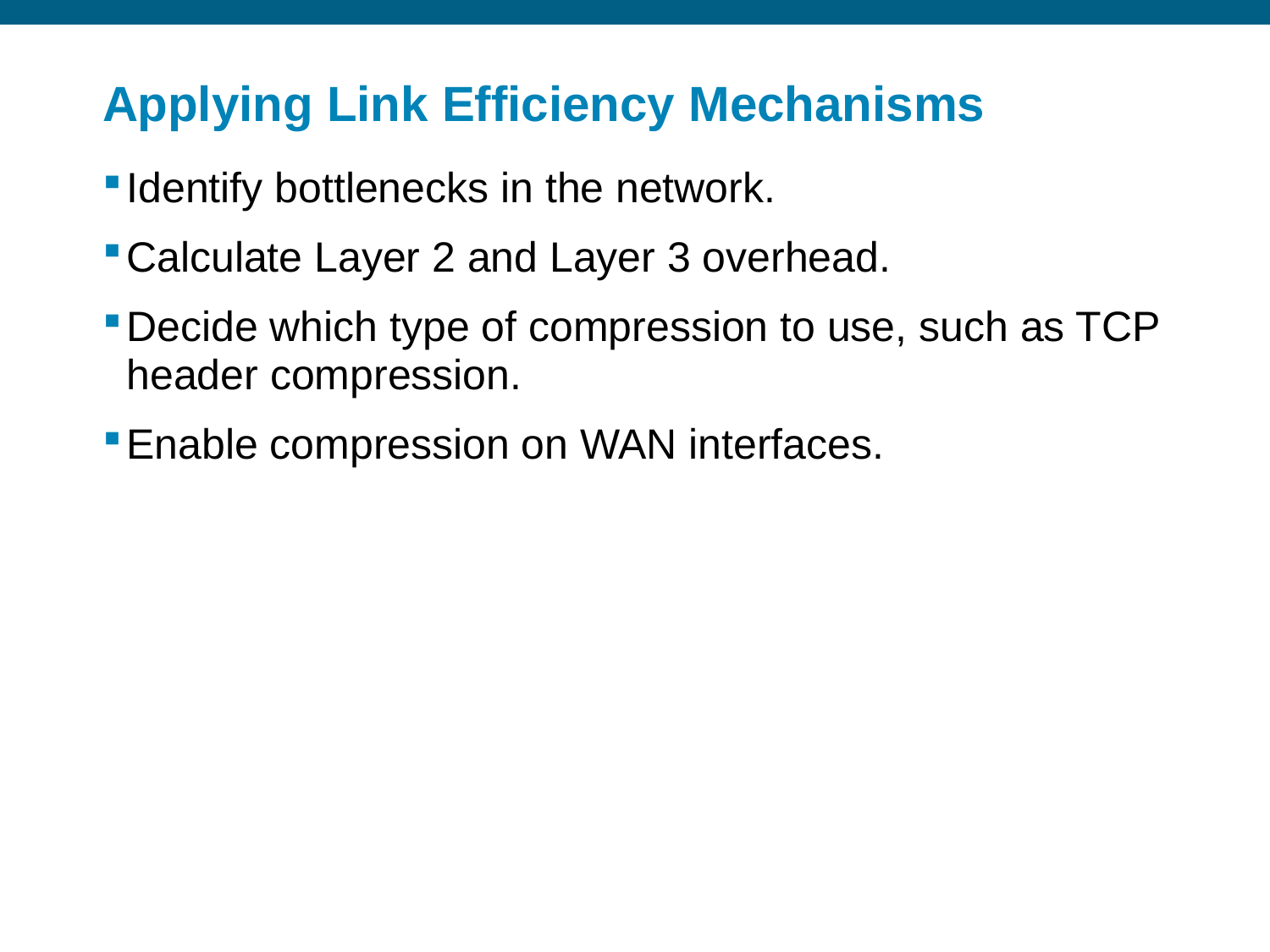

# Applying Link Efficiency Mechanisms
Identify bottlenecks in the network.
Calculate Layer 2 and Layer 3 overhead.
Decide which type of compression to use, such as TCP header compression.
Enable compression on WAN interfaces.